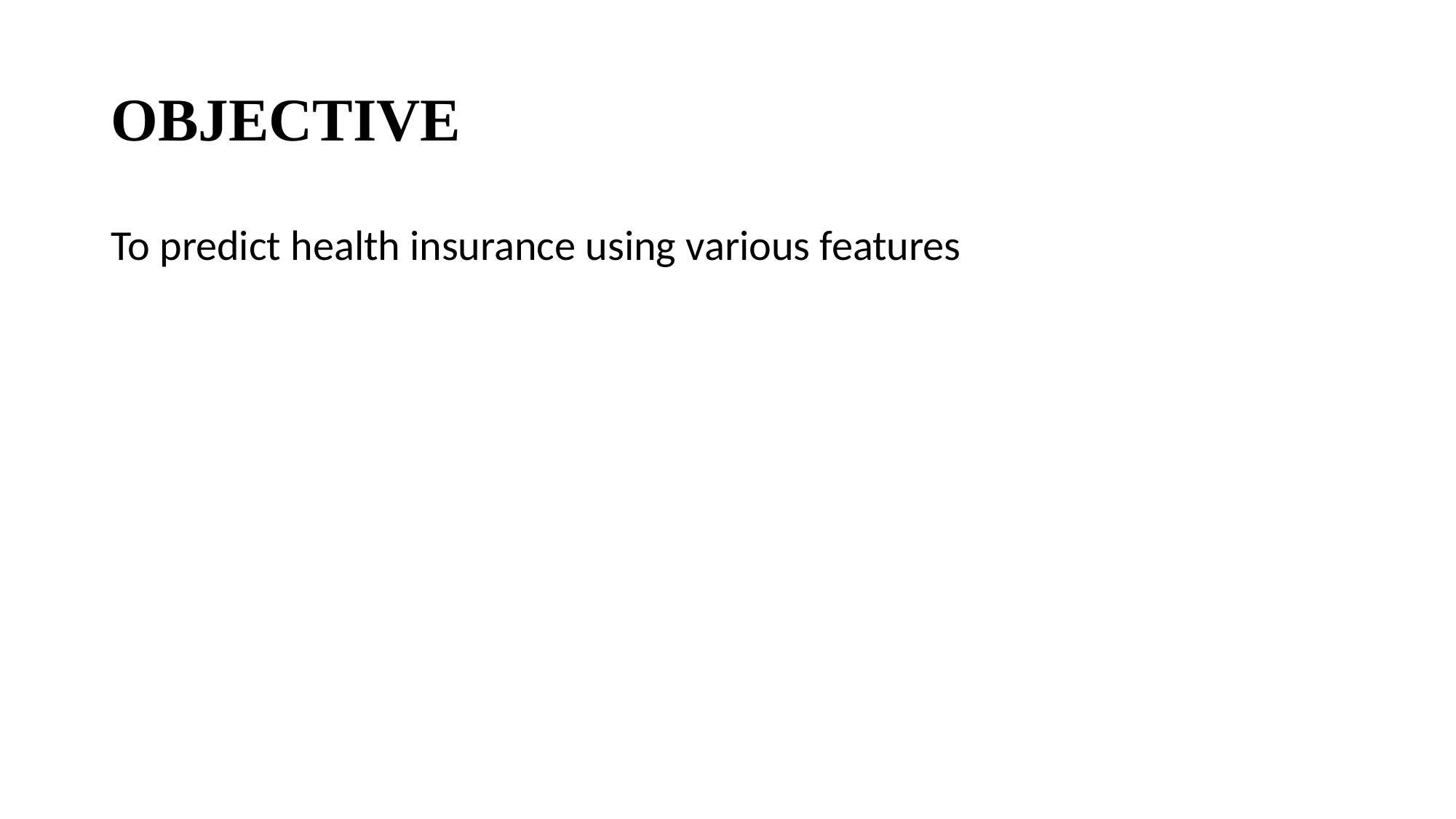

# OBJECTIVE
To predict health insurance using various features